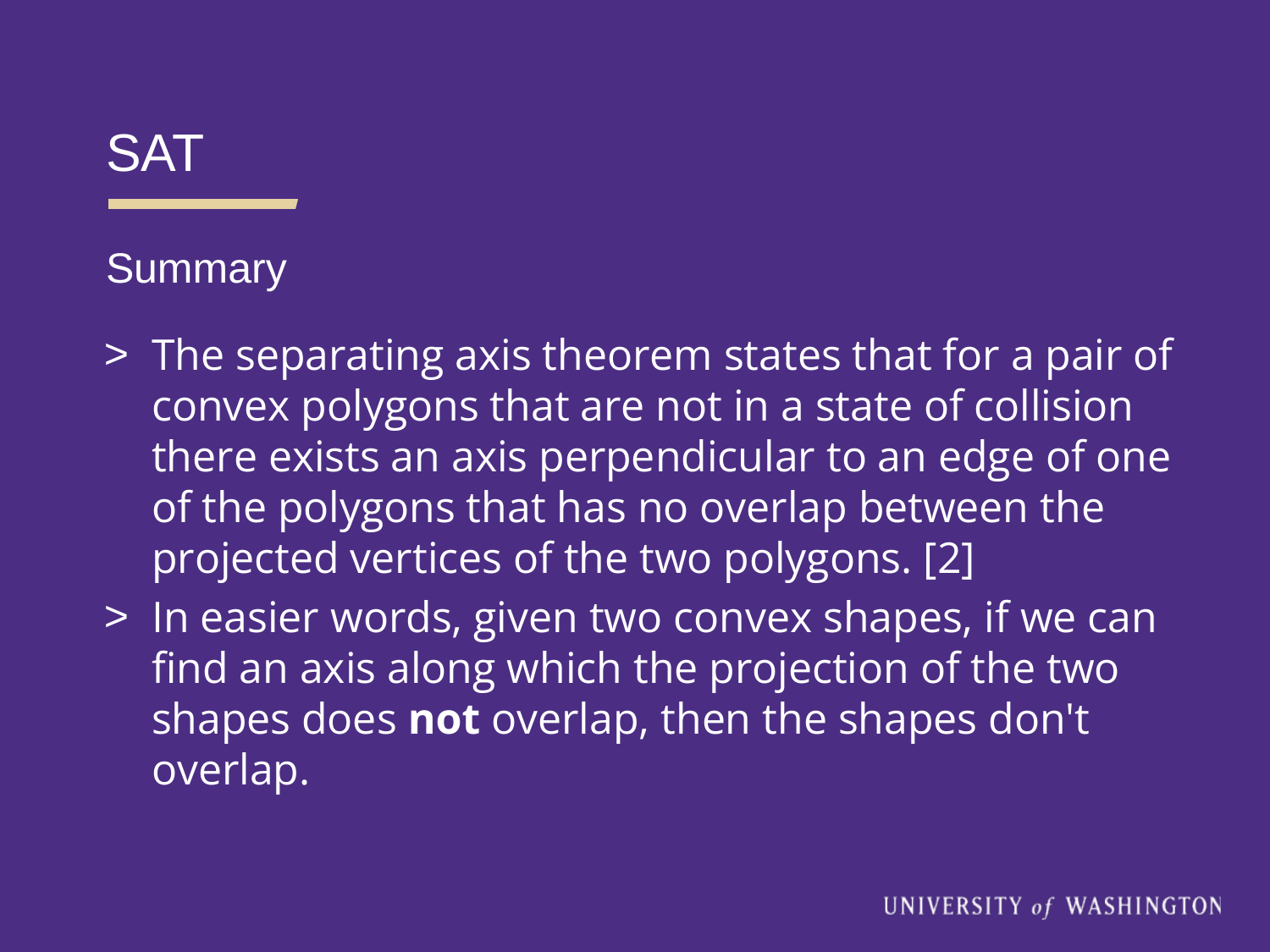

SAT
Summary
The separating axis theorem states that for a pair of convex polygons that are not in a state of collision there exists an axis perpendicular to an edge of one of the polygons that has no overlap between the projected vertices of the two polygons. [2]
In easier words, given two convex shapes, if we can find an axis along which the projection of the two shapes does not overlap, then the shapes don't overlap.